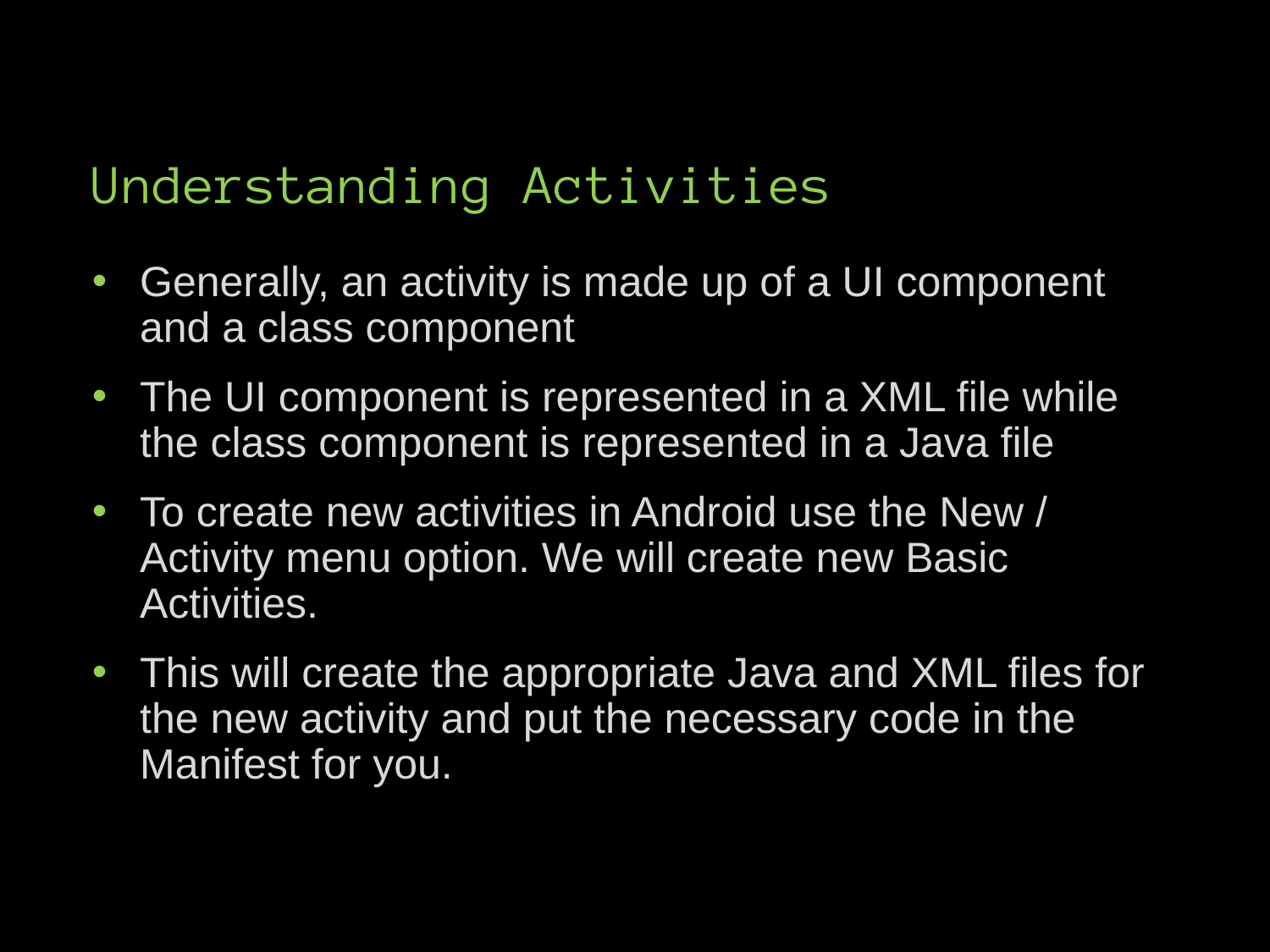

# Understanding Activities
Generally, an activity is made up of a UI component and a class component
The UI component is represented in a XML file while the class component is represented in a Java file
To create new activities in Android use the New / Activity menu option. We will create new Basic Activities.
This will create the appropriate Java and XML files for the new activity and put the necessary code in the Manifest for you.